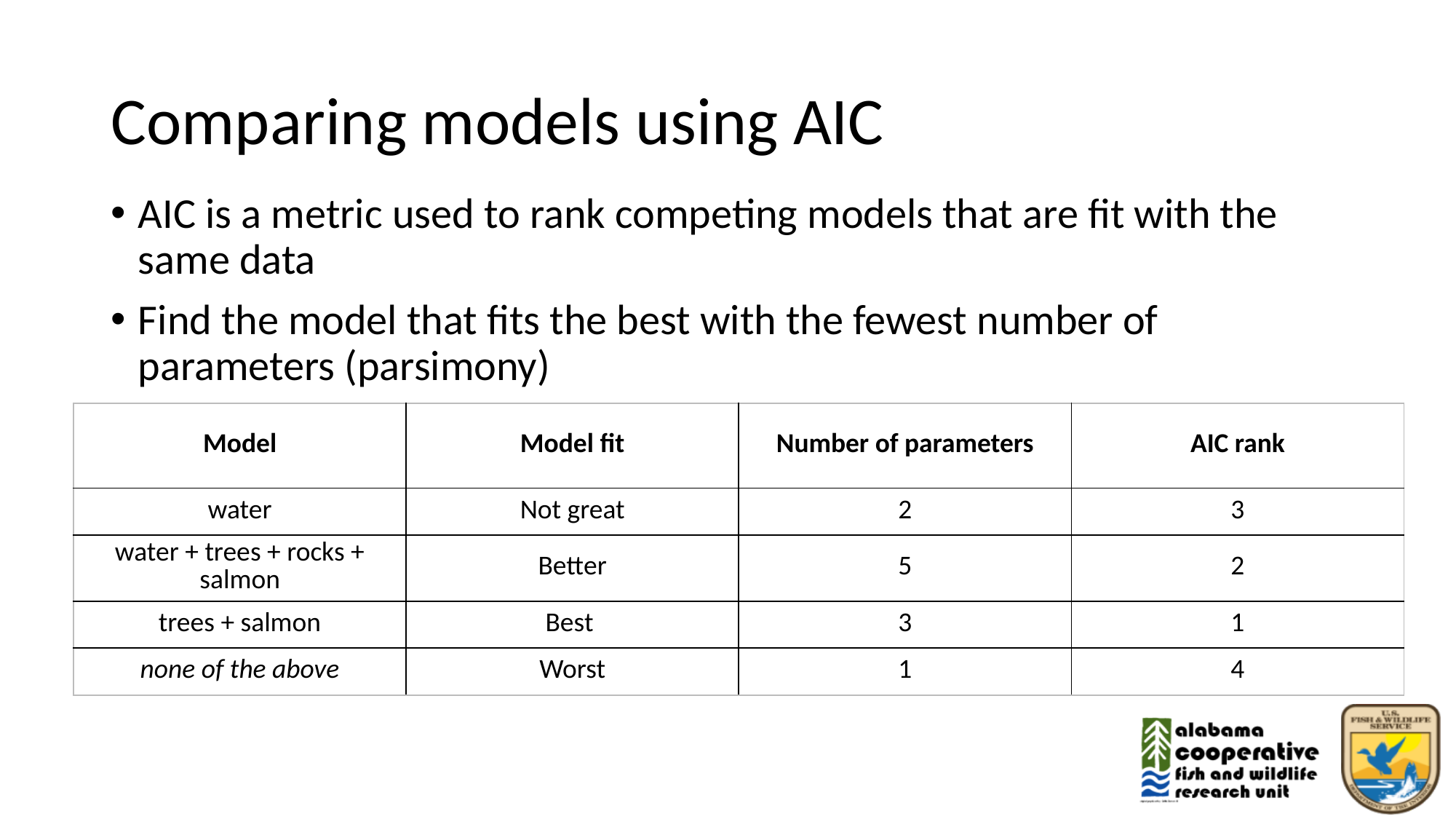

# Comparing models using AIC
AIC is a metric used to rank competing models that are fit with the same data
Find the model that fits the best with the fewest number of parameters (parsimony)

| Model | Model fit | Number of parameters | AIC rank |
| --- | --- | --- | --- |
| water | Not great | 2 | 3 |
| water + trees + rocks + salmon | Better | 5 | 2 |
| trees + salmon | Best | 3 | 1 |
| none of the above | Worst | 1 | 4 |